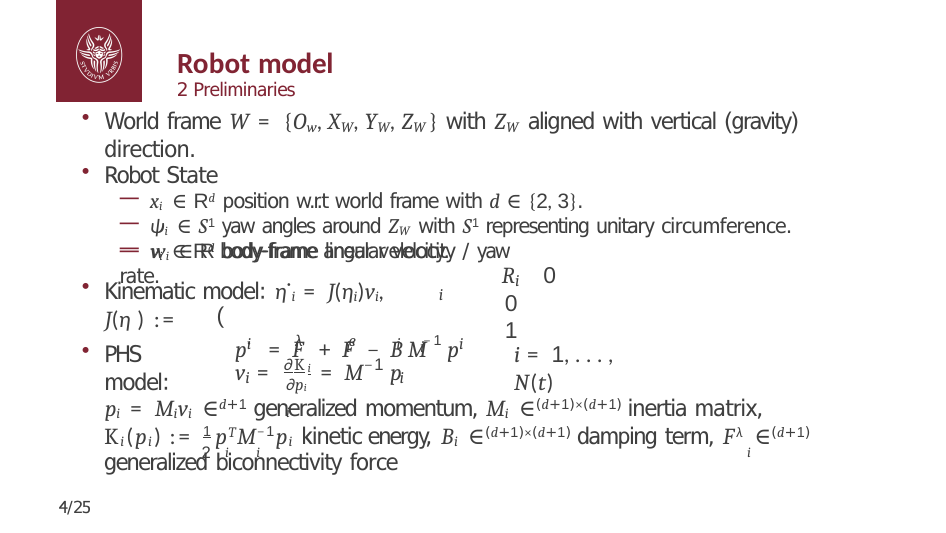

# Robot model
2 Preliminaries
World frame W = {Ow, XW, YW, ZW } with ZW aligned with vertical (gravity) direction.
Robot State
xi ∈ Rd position w.r.t world frame with d ∈ {2, 3}.
ψi ∈ S1 yaw angles around ZW with S1 representing unitary circumference.
vi ∈ Rd body-frame linear velocity.
— wi ∈ R body-frame angular velocity / yaw rate.

R	0
i
Kinematic model: η˙i = J(ηi)vi,	J(η ) :=
i
0	1
(
λ	e	−1
p˙ = F + F − B M	p
i
i	i
i
= M	p
i
i
PHS model:
i = 1, . . . , N(t)
−1
∂K
v =
i
i
i
∂pi	i
pi = Mivi ∈d+1 generalized momentum, Mi ∈(d+1)×(d+1) inertia matrix,
Ki(pi) := 1 pTM−1pi kinetic energy, Bi ∈(d+1)×(d+1) damping term, Fλ ∈(d+1)
2 i	i	i
generalized biconnectivity force
4/25